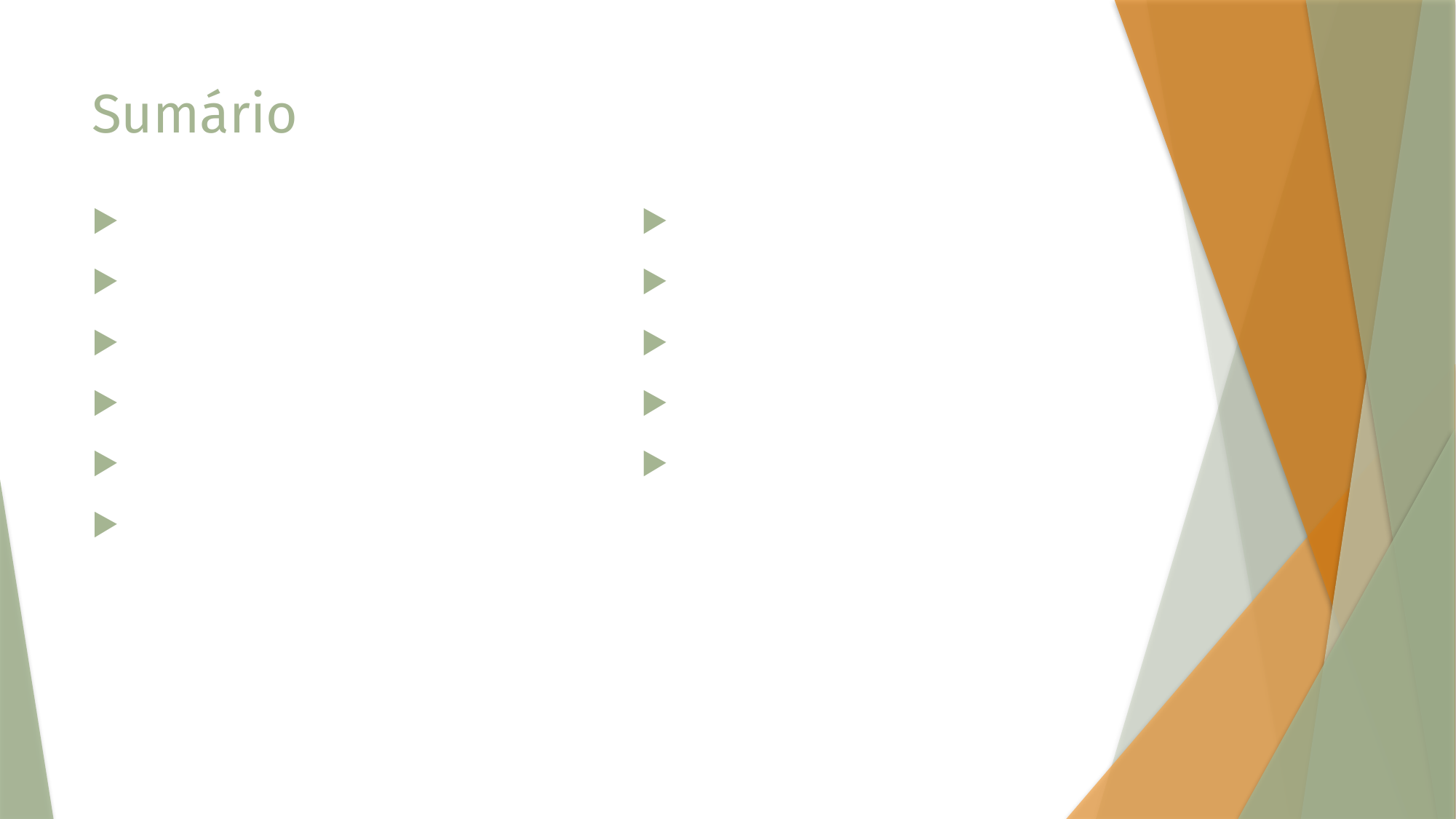

# Sumário
Objetivo;
Justificativa;
Gerente de Projeto;
Metas;
Premissas;
Restrições;

Metodologia;
Riscos;
Plano de Aquisição;
Etapas do Projeto;
Partes Interessadas